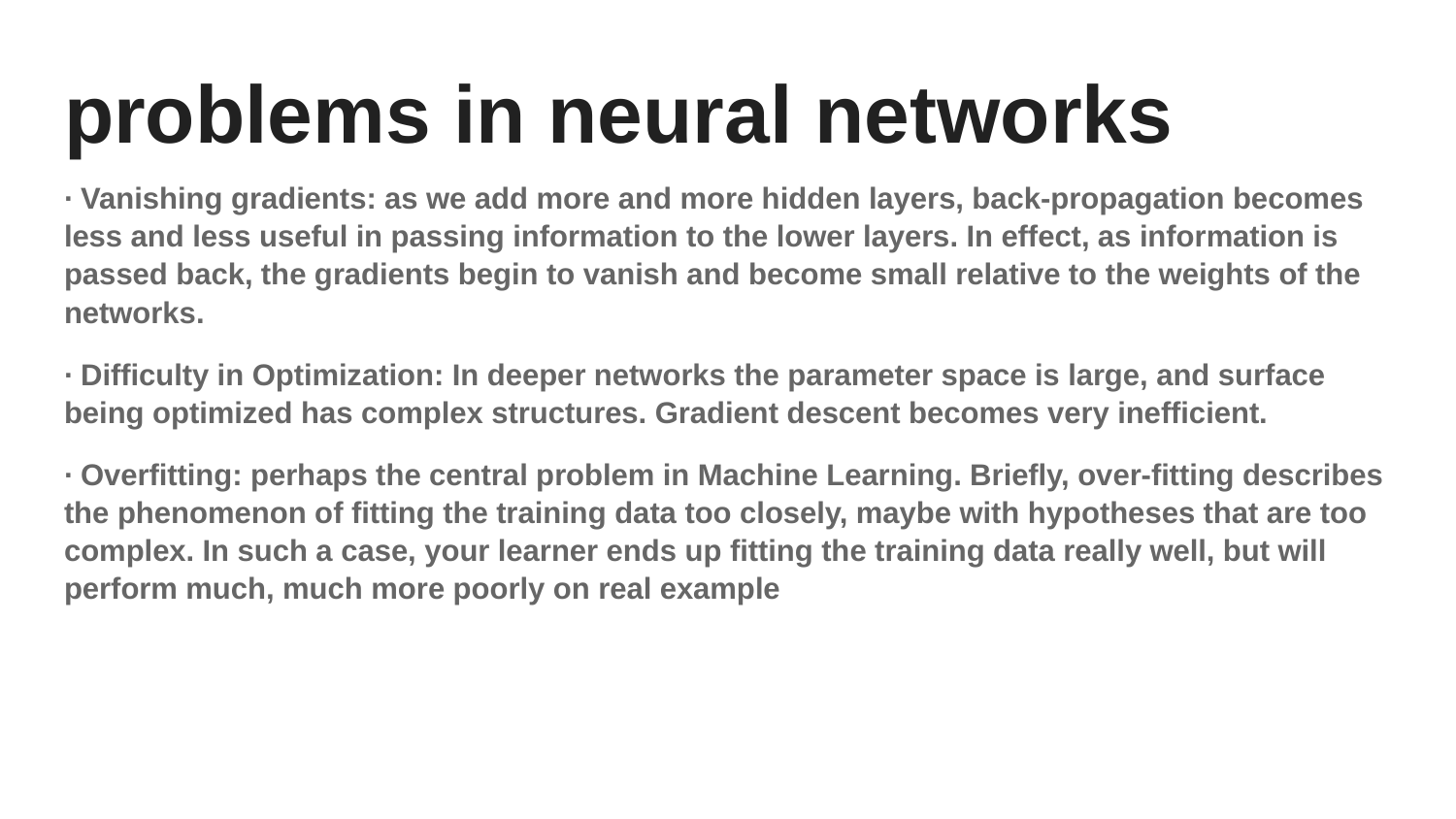

# problems in neural networks
∙ Vanishing gradients: as we add more and more hidden layers, back-propagation becomes less and less useful in passing information to the lower layers. In effect, as information is passed back, the gradients begin to vanish and become small relative to the weights of the networks.
∙ Difficulty in Optimization: In deeper networks the parameter space is large, and surface being optimized has complex structures. Gradient descent becomes very inefficient.
∙ Overfitting: perhaps the central problem in Machine Learning. Briefly, over-fitting describes the phenomenon of fitting the training data too closely, maybe with hypotheses that are too complex. In such a case, your learner ends up fitting the training data really well, but will perform much, much more poorly on real example